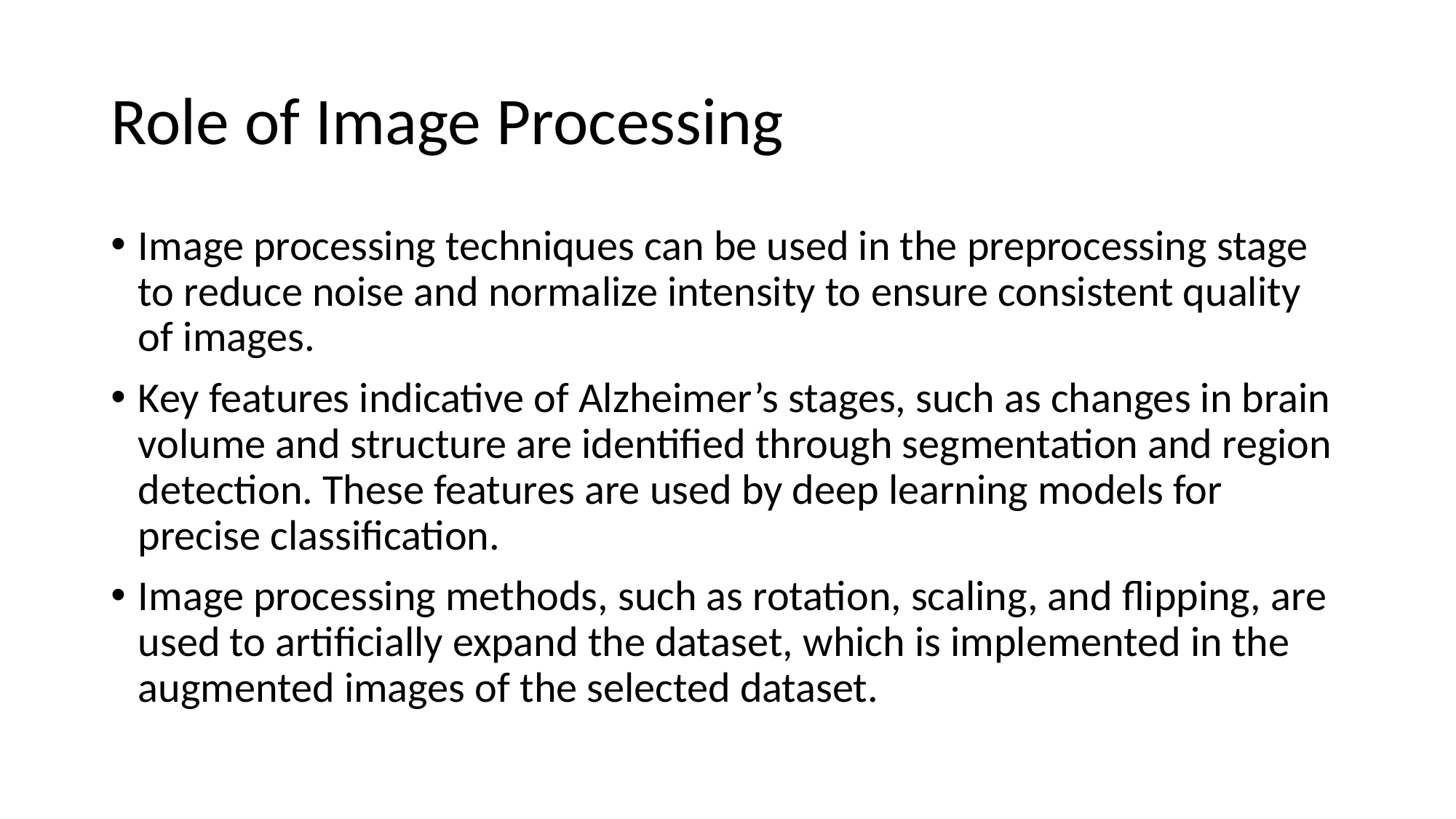

# Role of Image Processing
Image processing techniques can be used in the preprocessing stage to reduce noise and normalize intensity to ensure consistent quality of images.
Key features indicative of Alzheimer’s stages, such as changes in brain volume and structure are identified through segmentation and region detection. These features are used by deep learning models for precise classification.
Image processing methods, such as rotation, scaling, and flipping, are used to artificially expand the dataset, which is implemented in the augmented images of the selected dataset.